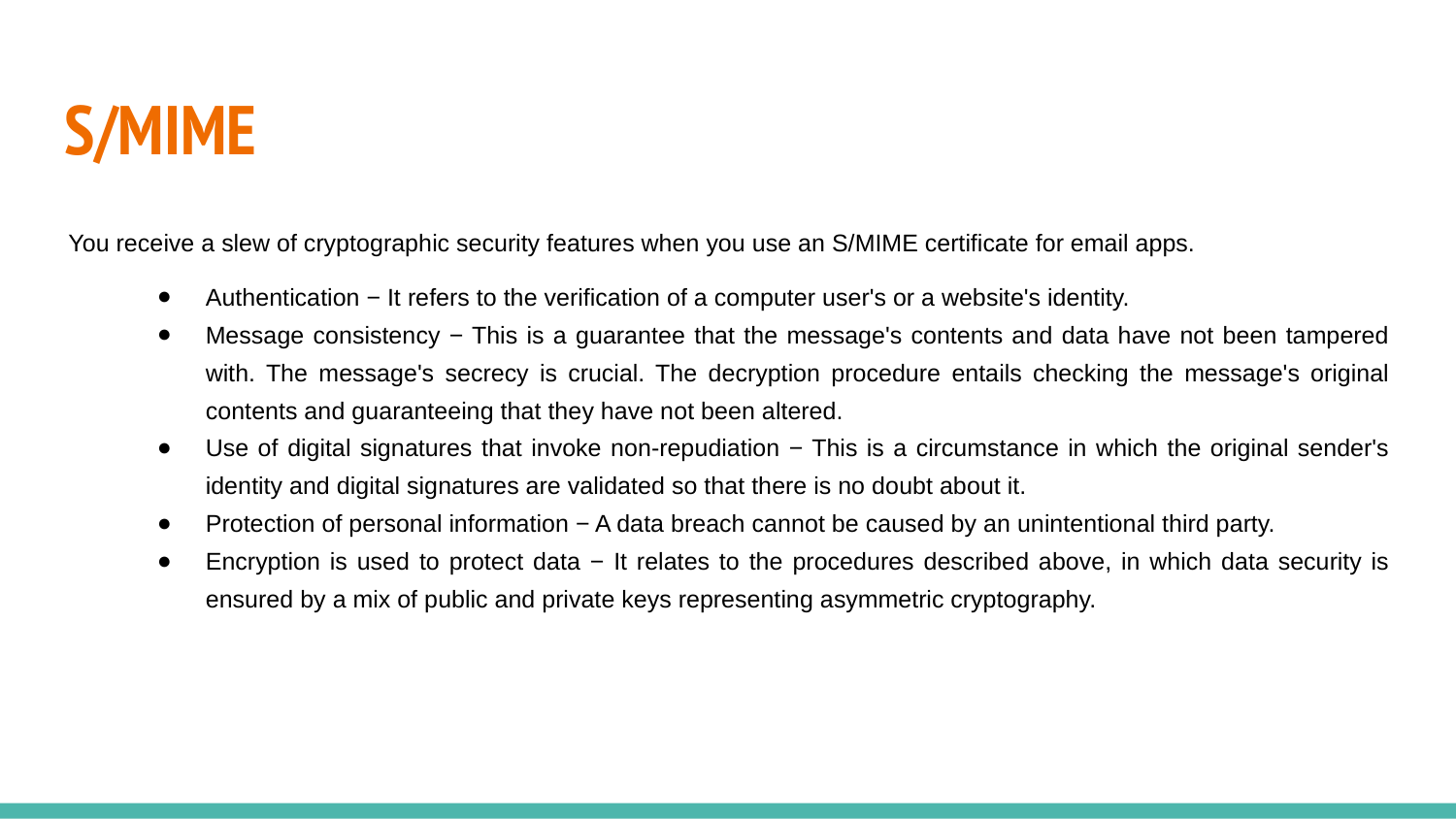

# S/MIME
You receive a slew of cryptographic security features when you use an S/MIME certificate for email apps.
Authentication − It refers to the verification of a computer user's or a website's identity.
Message consistency − This is a guarantee that the message's contents and data have not been tampered with. The message's secrecy is crucial. The decryption procedure entails checking the message's original contents and guaranteeing that they have not been altered.
Use of digital signatures that invoke non-repudiation − This is a circumstance in which the original sender's identity and digital signatures are validated so that there is no doubt about it.
Protection of personal information − A data breach cannot be caused by an unintentional third party.
Encryption is used to protect data − It relates to the procedures described above, in which data security is ensured by a mix of public and private keys representing asymmetric cryptography.